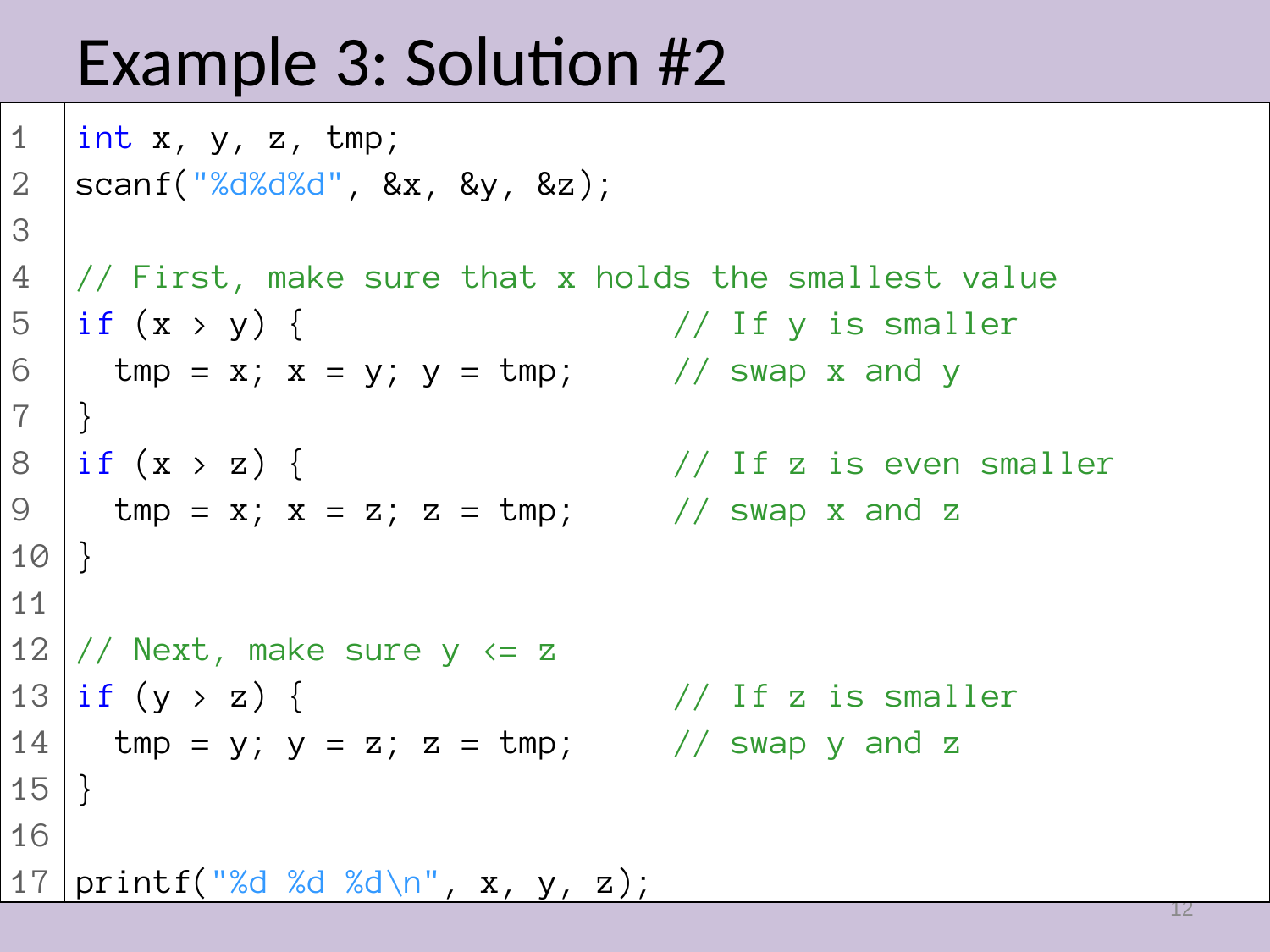

# Example 3: Solution #2
1
2
3
4
5
6
7
8
9
10
11
12
13
14
15
16
17
int x, y, z, tmp;
scanf("%d%d%d", &x, &y, &z);

// First, make sure that x holds the smallest value
if (x > y) {                   // If y is smaller
  tmp = x; x = y; y = tmp;     // swap x and y
}
if (x > z) {                   // If z is even smaller
  tmp = x; x = z; z = tmp;     // swap x and z
}

// Next, make sure y <= z
if (y > z) {                   // If z is smaller
  tmp = y; y = z; z = tmp;     // swap y and z
}

printf("%d %d %d\n", x, y, z);
12